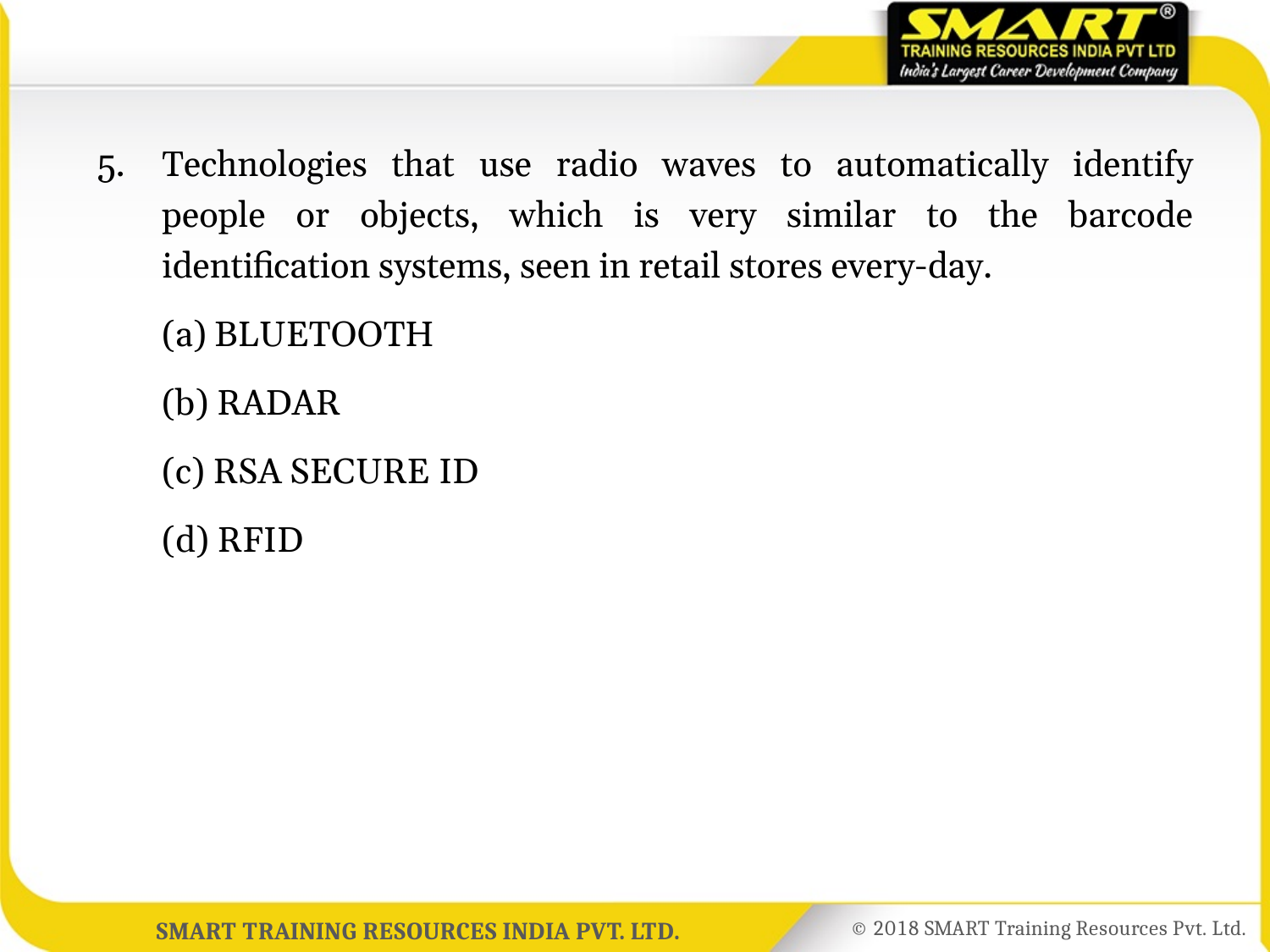

5.	Technologies that use radio waves to automatically identify people or objects, which is very similar to the barcode identification systems, seen in retail stores every-day.
	(a) BLUETOOTH
	(b) RADAR
	(c) RSA SECURE ID
	(d) RFID